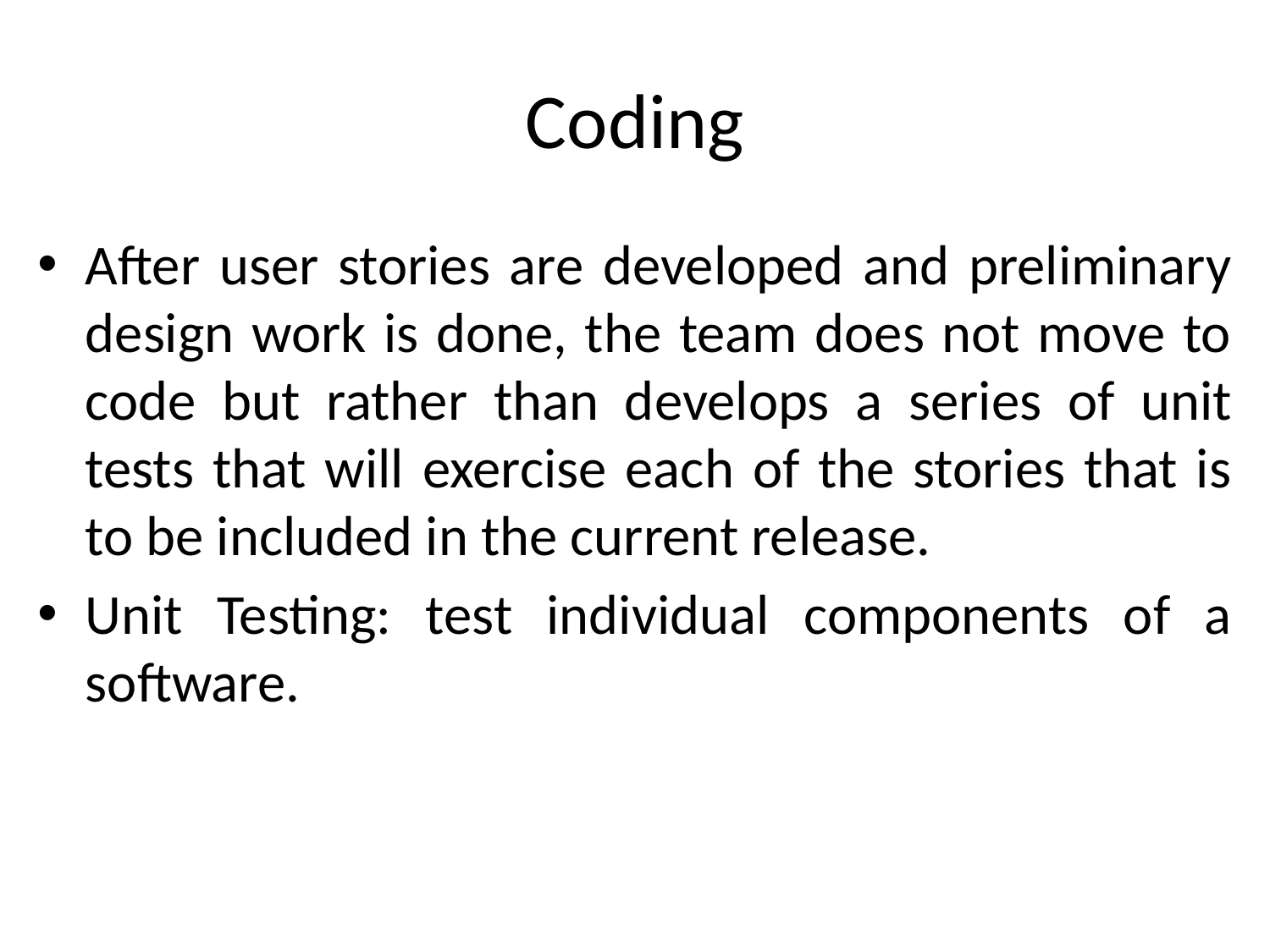

# Coding
After user stories are developed and preliminary design work is done, the team does not move to code but rather than develops a series of unit tests that will exercise each of the stories that is to be included in the current release.
Unit Testing: test individual components of a software.